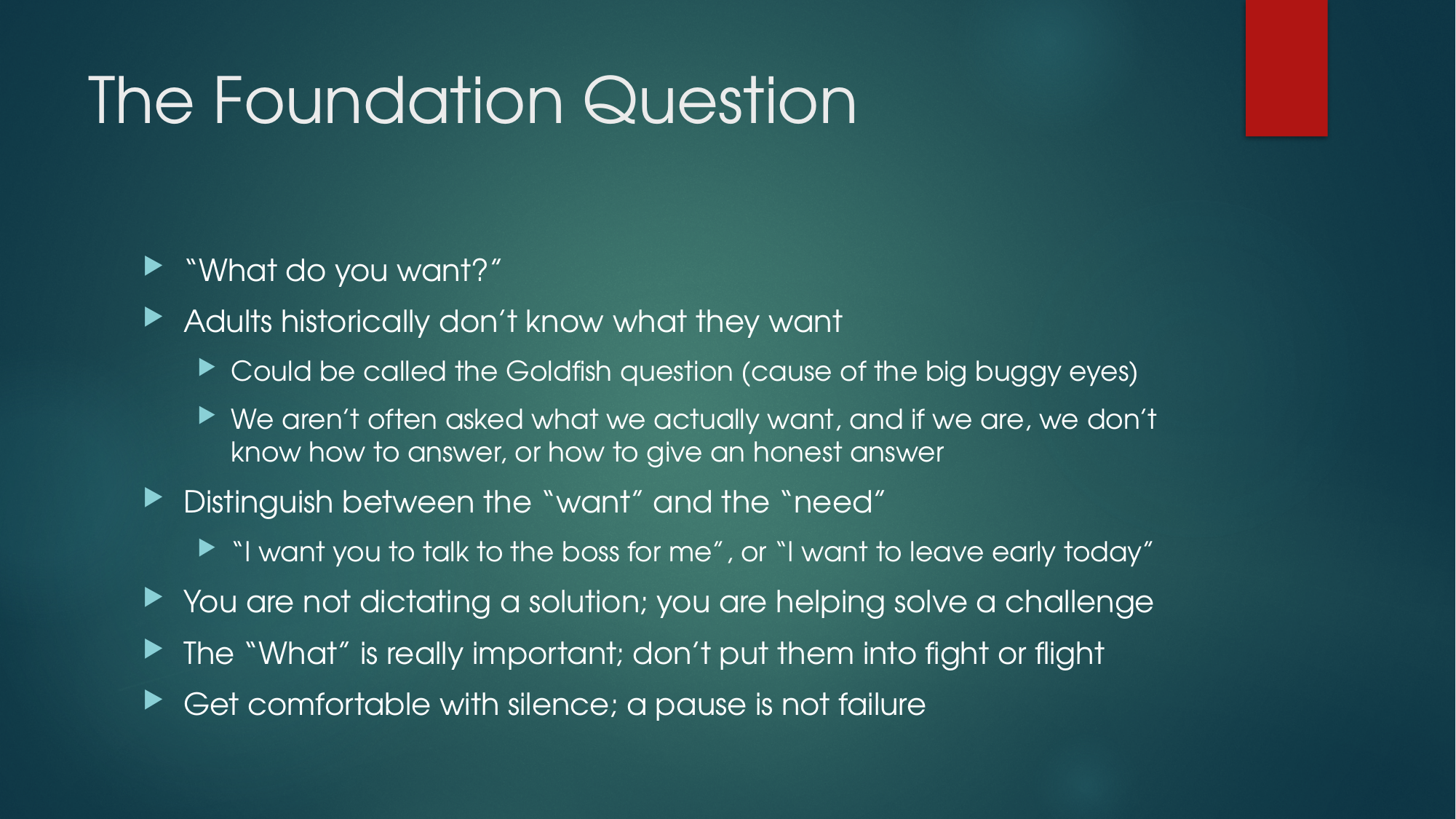

# The Foundation Question
“What do you want?”
Adults historically don’t know what they want
Could be called the Goldfish question (cause of the big buggy eyes)
We aren’t often asked what we actually want, and if we are, we don’t know how to answer, or how to give an honest answer
Distinguish between the “want” and the “need”
“I want you to talk to the boss for me”, or “I want to leave early today”
You are not dictating a solution; you are helping solve a challenge
The “What” is really important; don’t put them into fight or flight
Get comfortable with silence; a pause is not failure